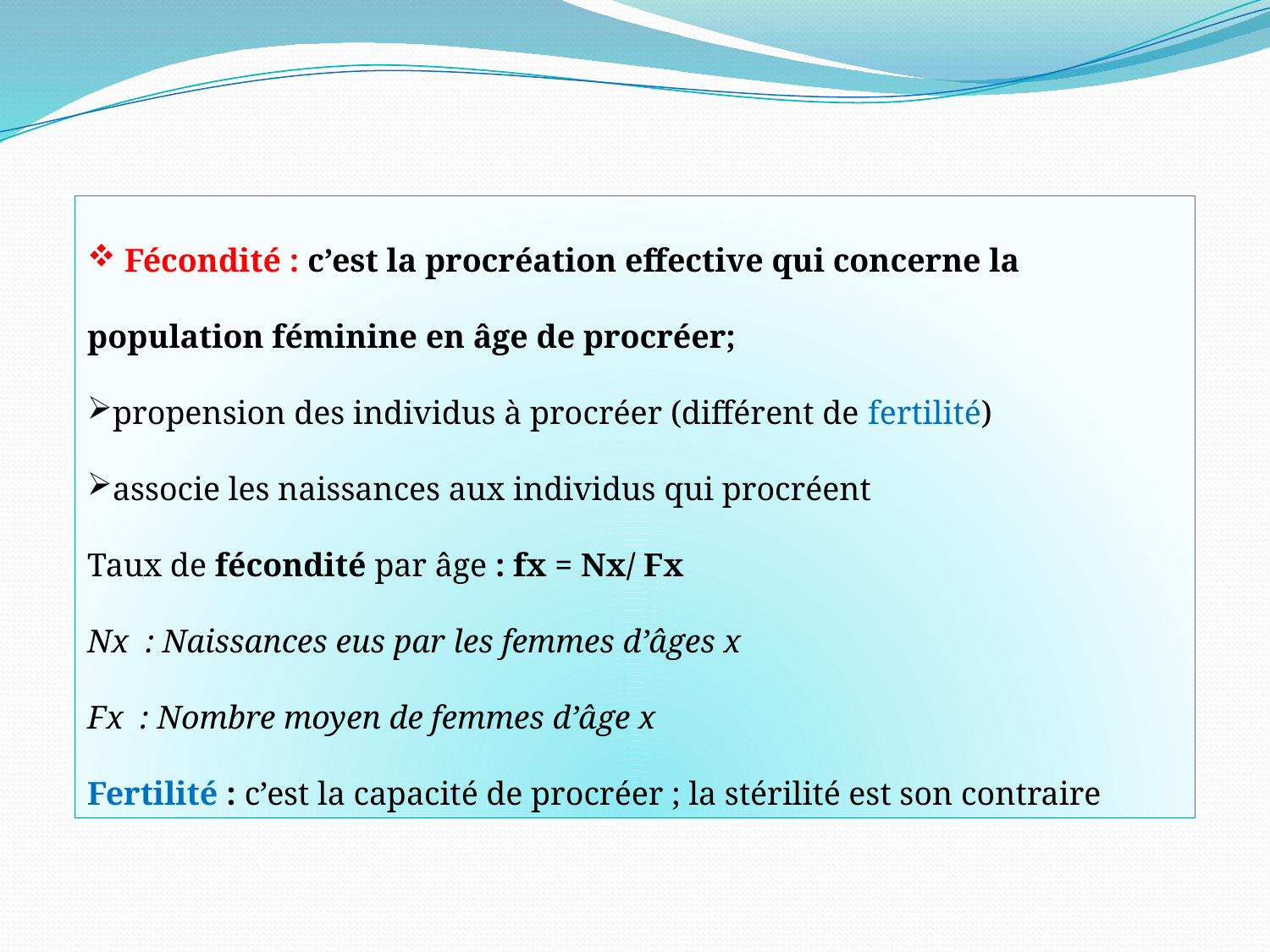

Fécondité : c’est la procréation effective qui concerne la population féminine en âge de procréer;
propension des individus à procréer (différent de fertilité)
associe les naissances aux individus qui procréent
Taux de fécondité par âge : fx = Nx/ Fx
Nx  : Naissances eus par les femmes d’âges x
Fx  : Nombre moyen de femmes d’âge x
Fertilité : c’est la capacité de procréer ; la stérilité est son contraire